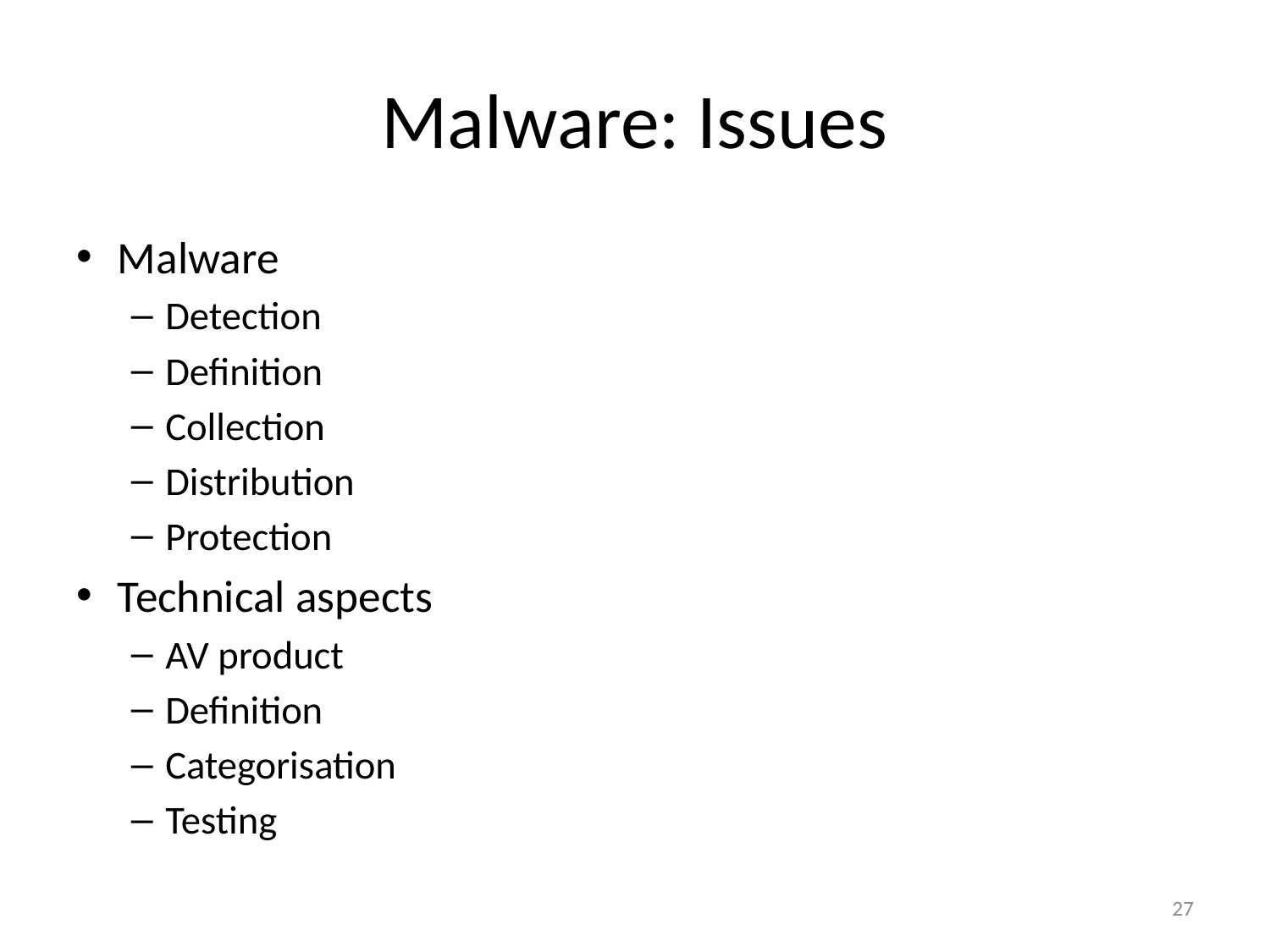

# Malware: Issues
Malware
Detection
Definition
Collection
Distribution
Protection
Technical aspects
AV product
Definition
Categorisation
Testing
27